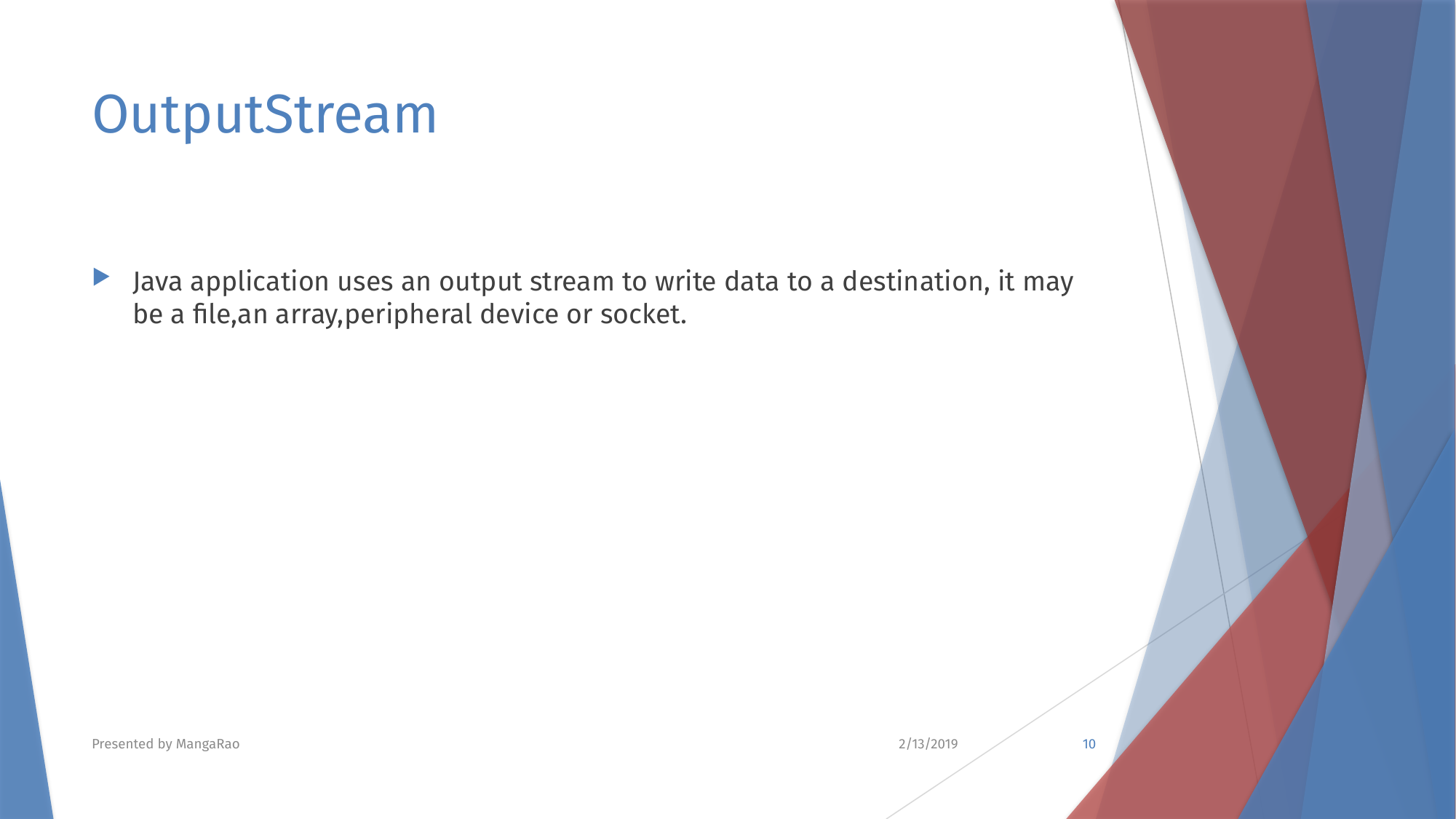

# OutputStream
Java application uses an output stream to write data to a destination, it may be a file,an array,peripheral device or socket.
Presented by MangaRao
2/13/2019
10